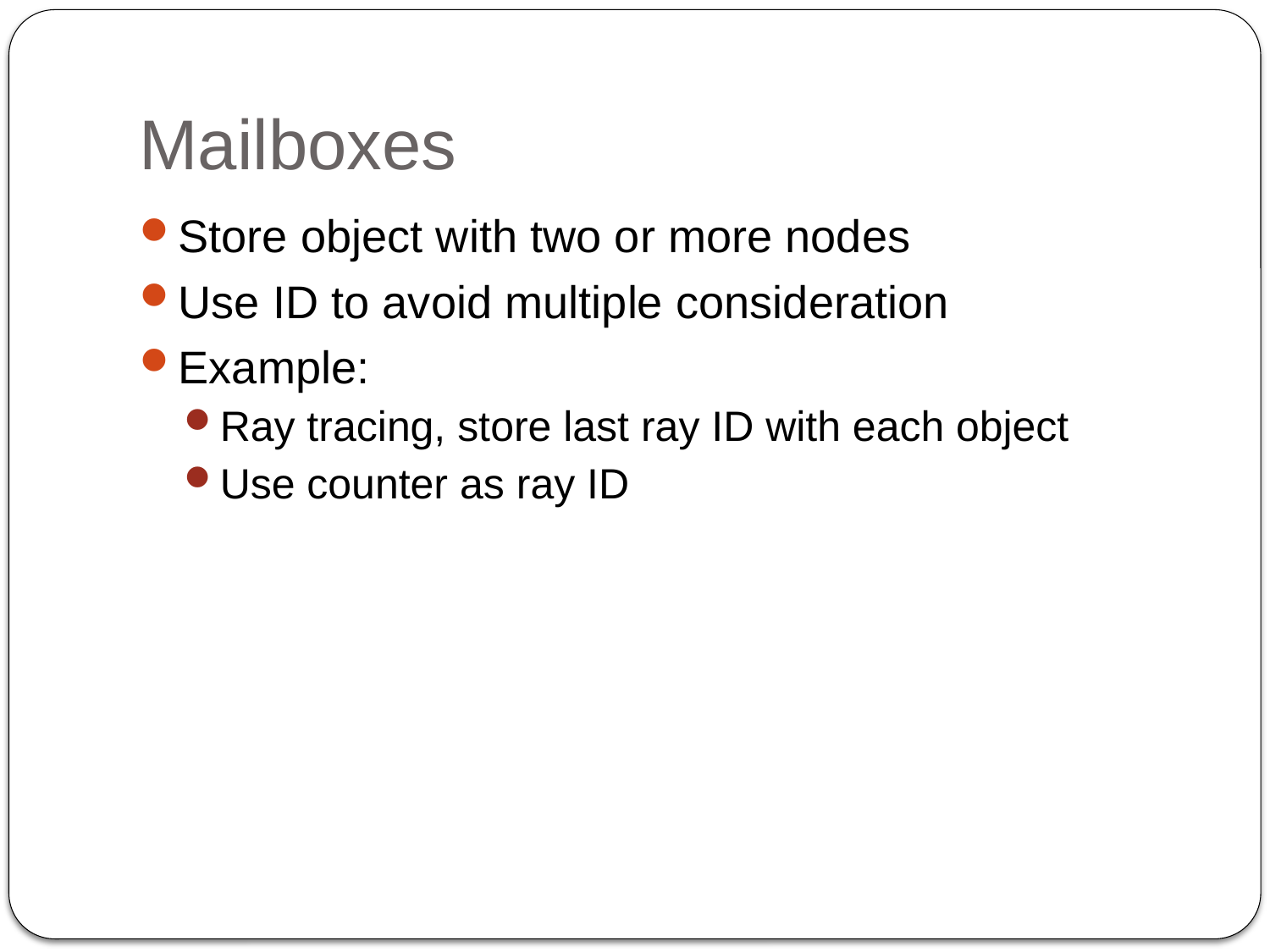

# Mailboxes
Store object with two or more nodes
Use ID to avoid multiple consideration
Example:
Ray tracing, store last ray ID with each object
Use counter as ray ID